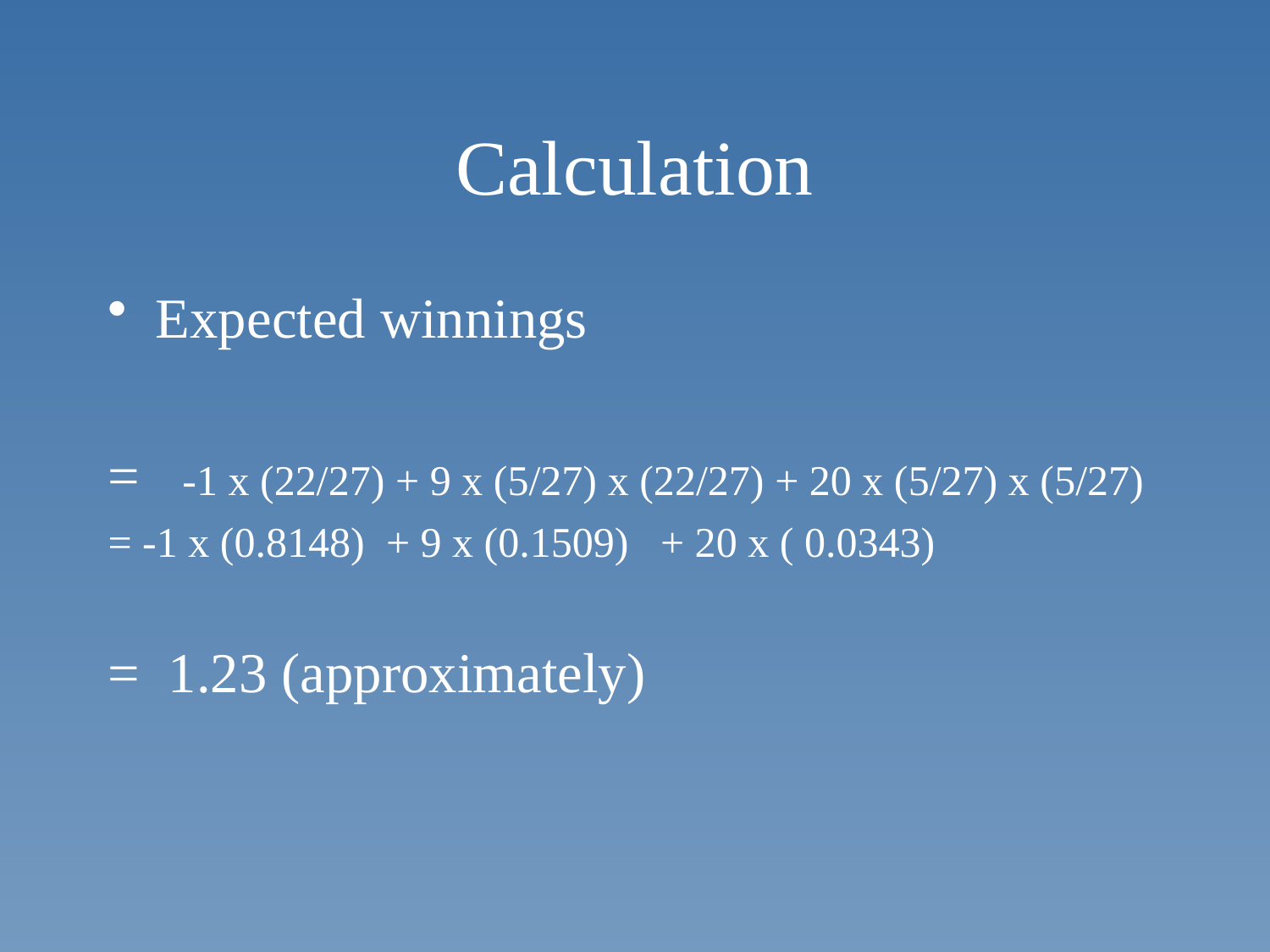

# Calculation
Expected winnings

=   -1 x (22/27) + 9 x (5/27) x (22/27) + 20 x (5/27) x (5/27)
= -1 x (0.8148)  + 9 x (0.1509)   + 20 x ( 0.0343)

=  1.23 (approximately)